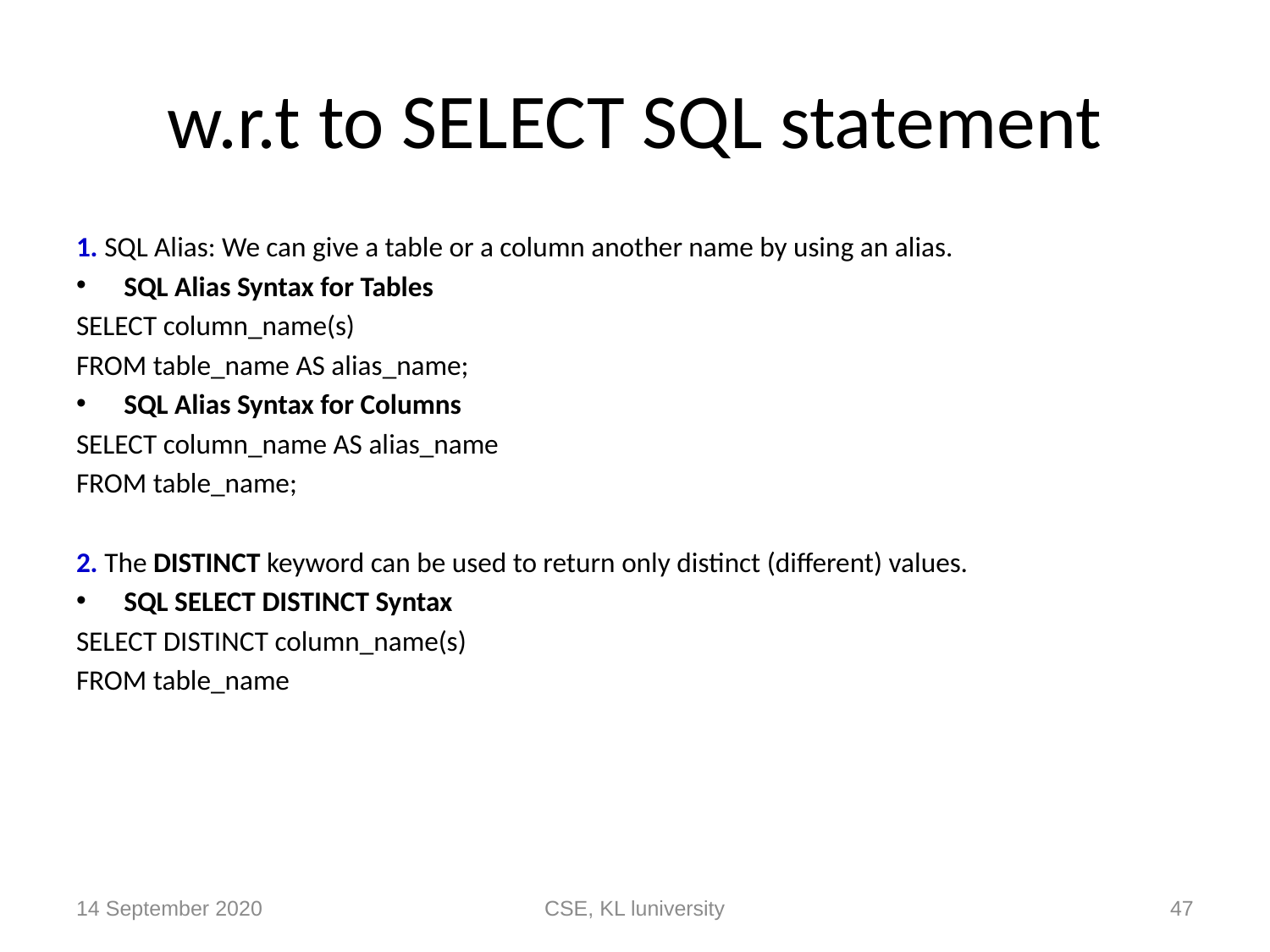

# w.r.t to SELECT SQL statement
1. SQL Alias: We can give a table or a column another name by using an alias.
SQL Alias Syntax for Tables
SELECT column_name(s)
FROM table_name AS alias_name;
SQL Alias Syntax for Columns
SELECT column_name AS alias_name
FROM table_name;

2. The DISTINCT keyword can be used to return only distinct (different) values.
SQL SELECT DISTINCT Syntax
SELECT DISTINCT column_name(s)
FROM table_name

14 September 2020
CSE, KL luniversity
47